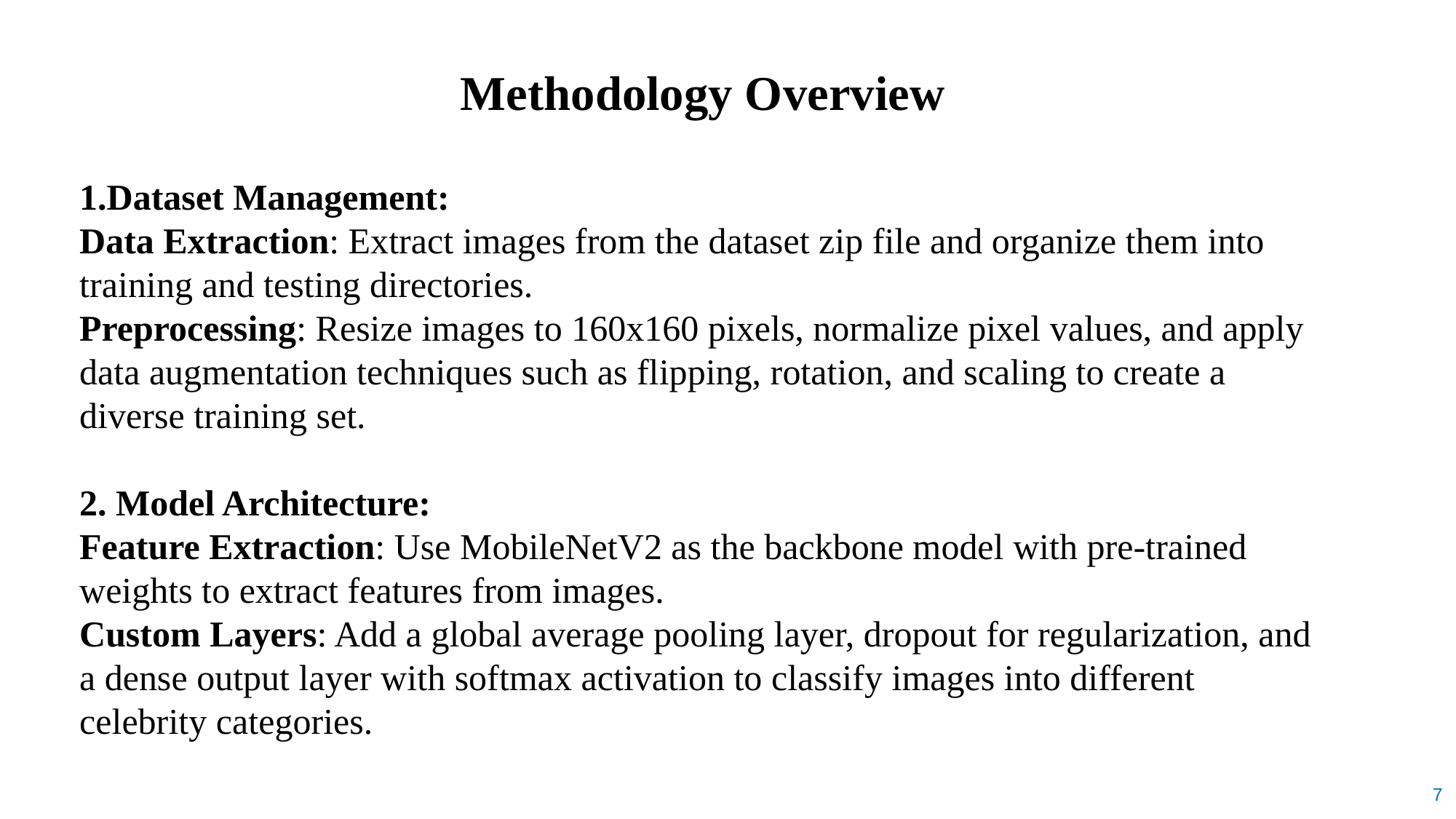

Methodology Overview
1.Dataset Management:
Data Extraction: Extract images from the dataset zip file and organize them into training and testing directories.
Preprocessing: Resize images to 160x160 pixels, normalize pixel values, and apply data augmentation techniques such as flipping, rotation, and scaling to create a diverse training set.

2. Model Architecture:
Feature Extraction: Use MobileNetV2 as the backbone model with pre-trained weights to extract features from images.
Custom Layers: Add a global average pooling layer, dropout for regularization, and a dense output layer with softmax activation to classify images into different celebrity categories.
7